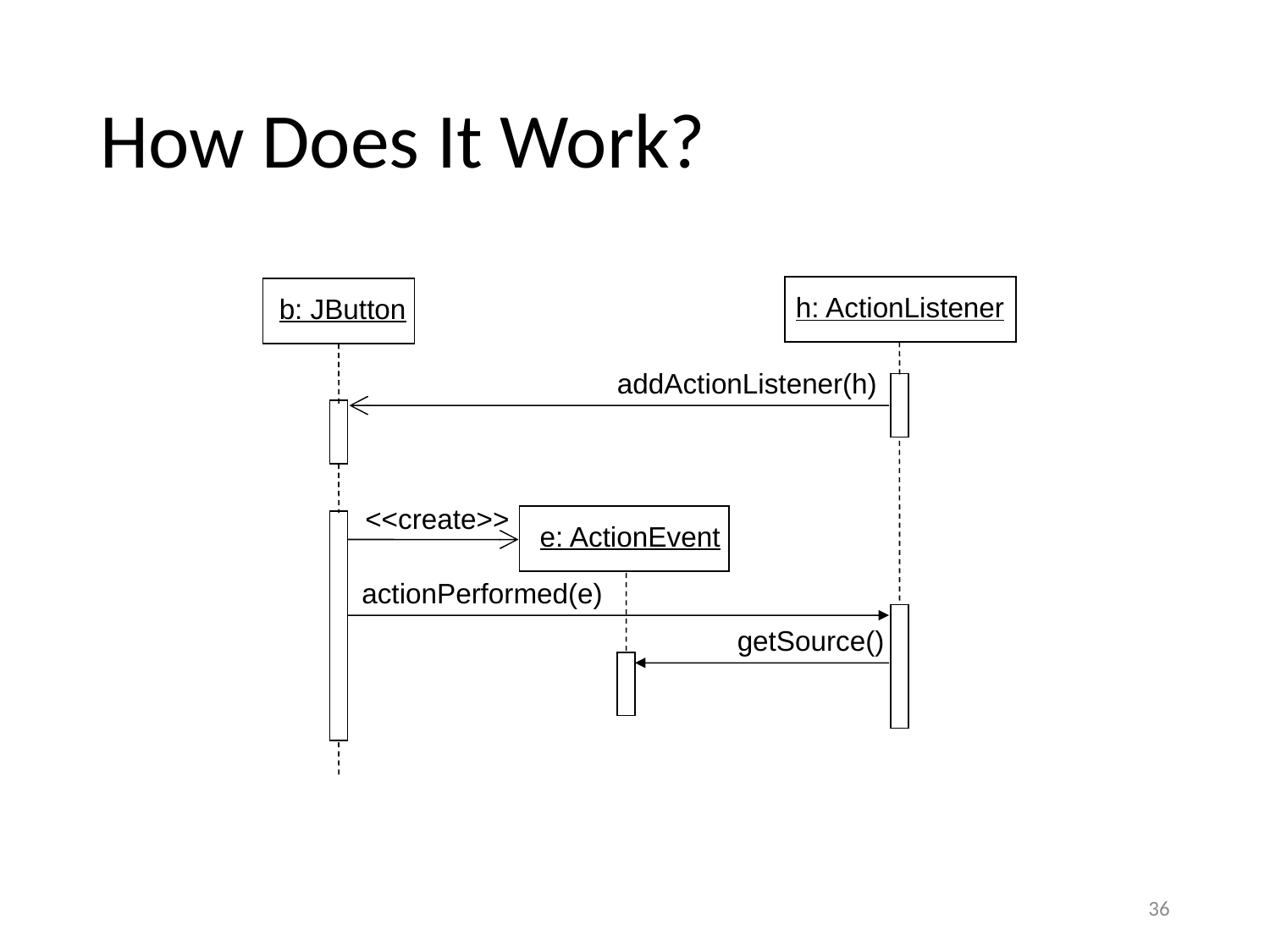

# How Does It Work?

h: ActionListener

b: JButton

addActionListener(h)

<<create>>

e: ActionEvent

actionPerformed(e)

getSource()

36